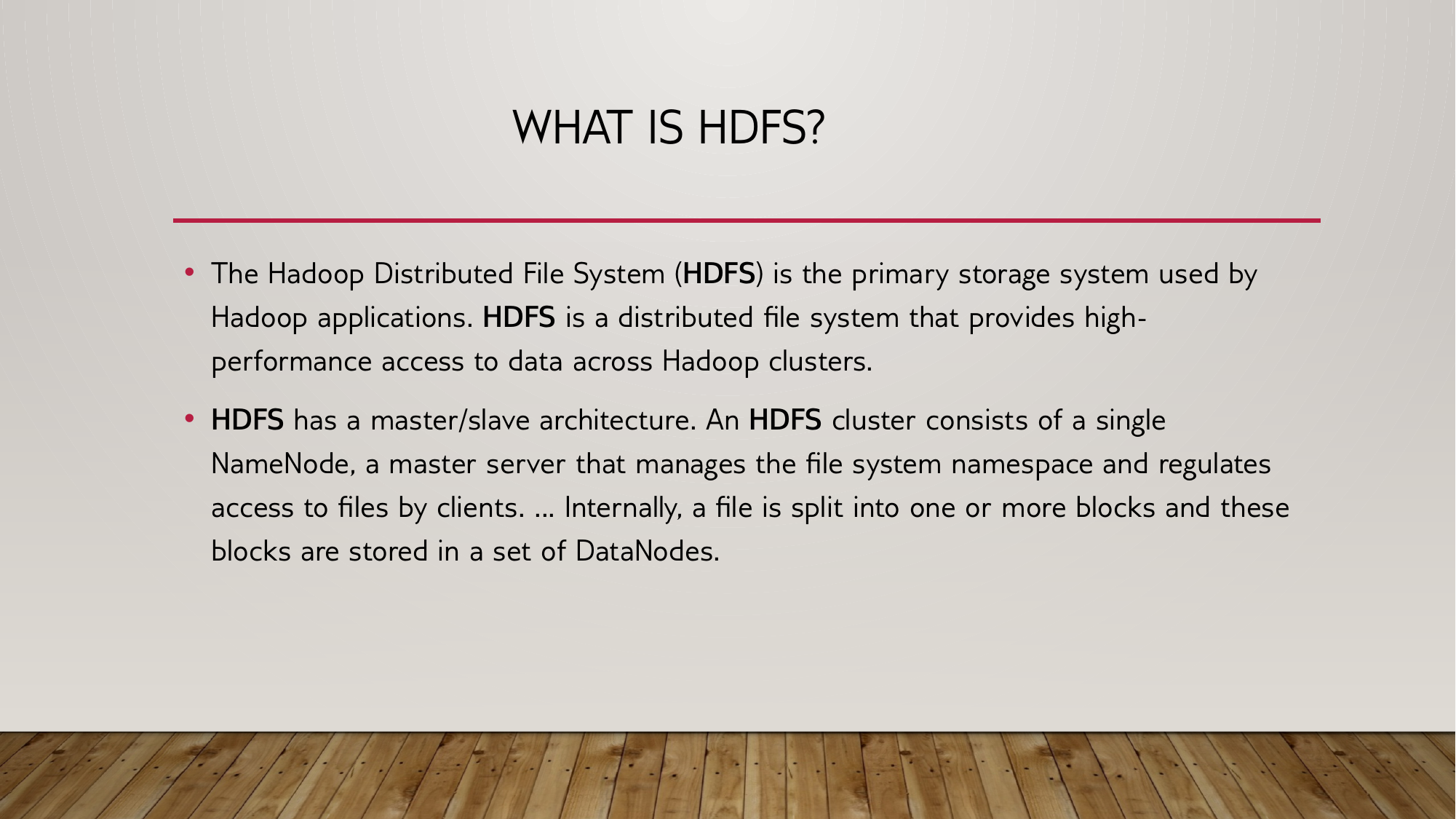

# WHAT IS HDFS?
The Hadoop Distributed File System (HDFS) is the primary storage system used by Hadoop applications. HDFS is a distributed file system that provides high-performance access to data across Hadoop clusters.
HDFS has a master/slave architecture. An HDFS cluster consists of a single NameNode, a master server that manages the file system namespace and regulates access to files by clients. ... Internally, a file is split into one or more blocks and these blocks are stored in a set of DataNodes.